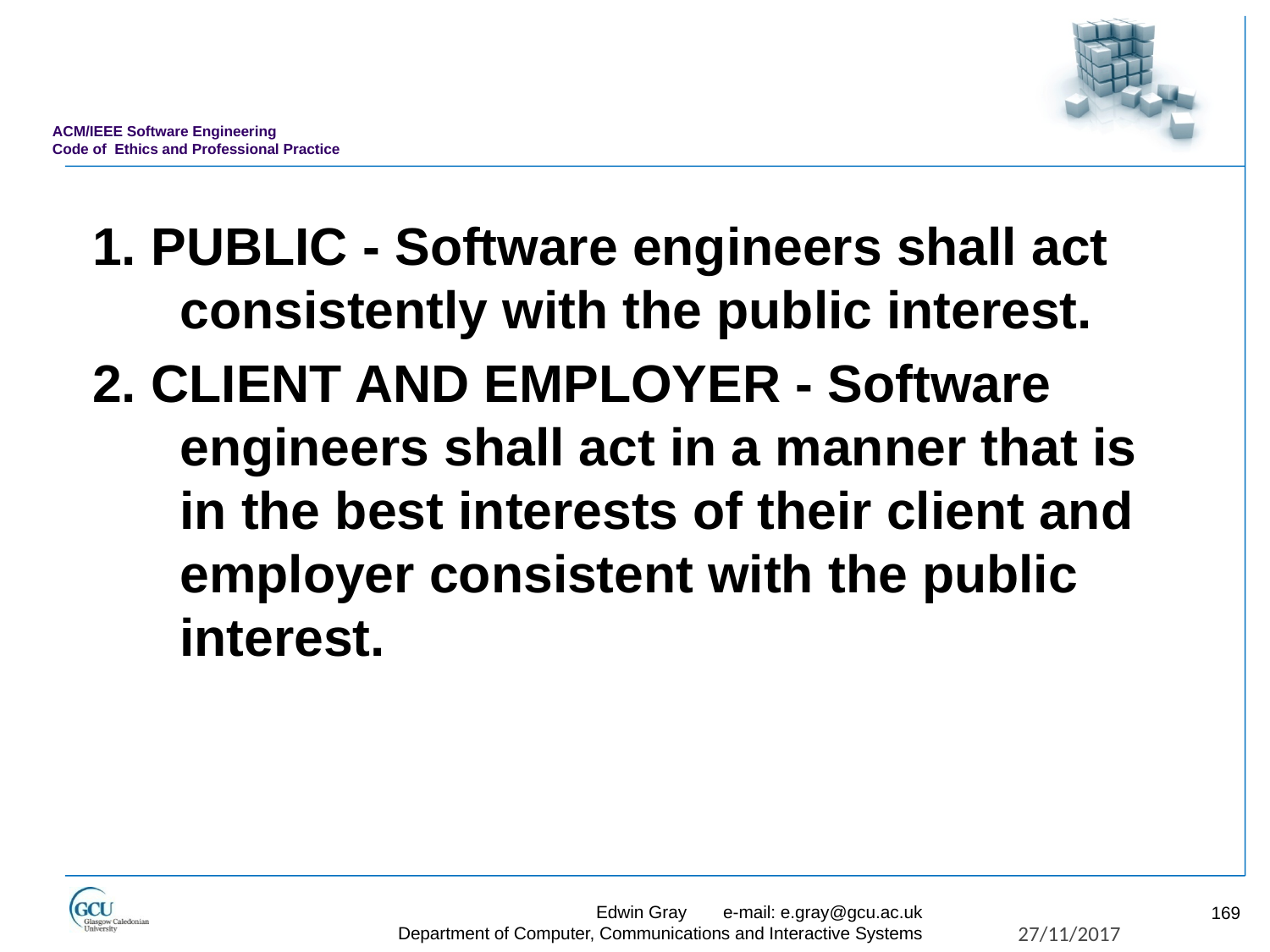

# ACM/IEEE Software Engineering Code of  Ethics and Professional Practice
1. PUBLIC - Software engineers shall act consistently with the public interest.
2. CLIENT AND EMPLOYER - Software engineers shall act in a manner that is in the best interests of their client and employer consistent with the public interest.

Edwin Gray	e-mail: e.gray@gcu.ac.uk
Department of Computer, Communications and Interactive Systems
169
27/11/2017